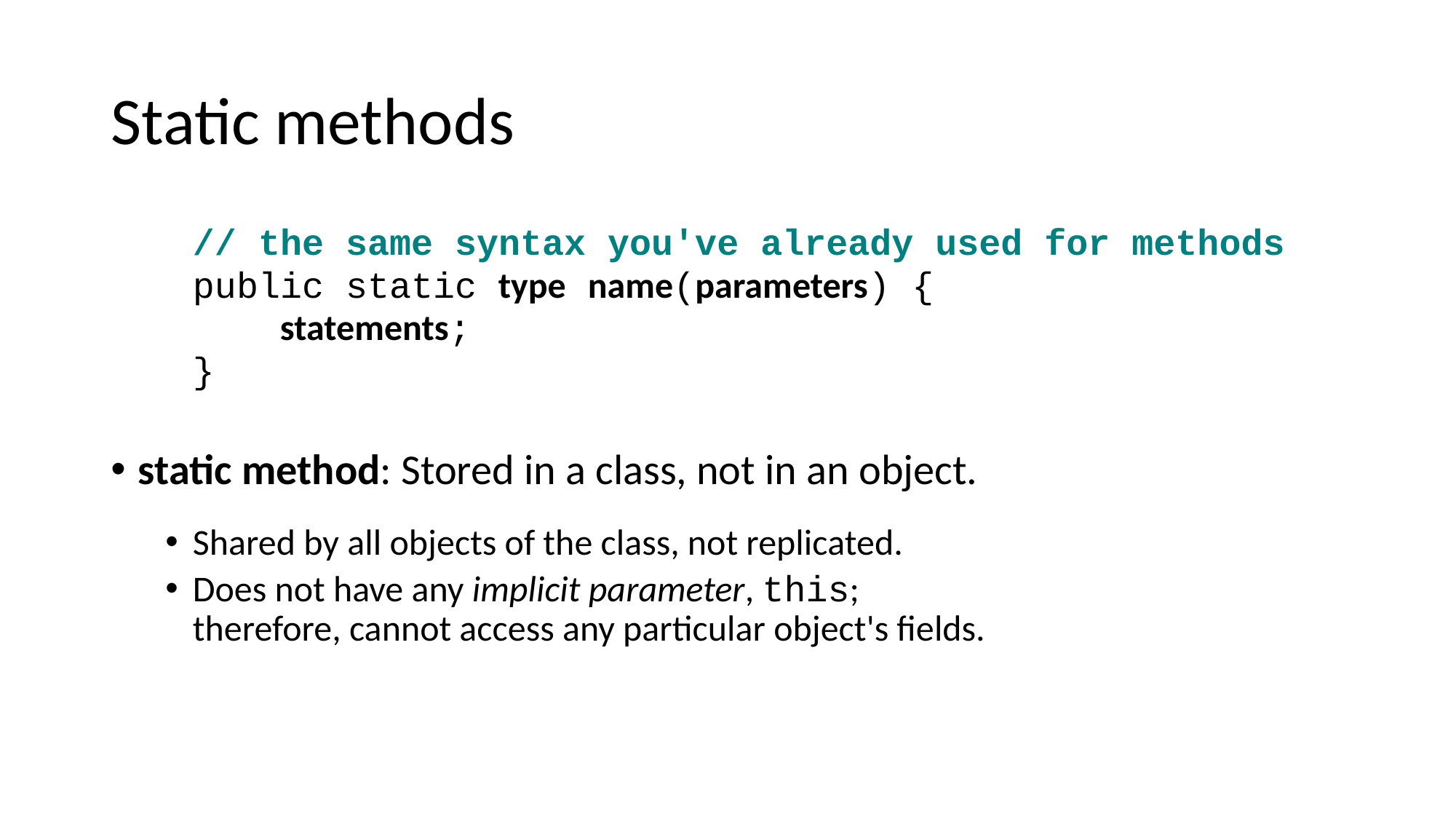

# Static methods
	// the same syntax you've already used for methods
	public static type name(parameters) {
	    statements;
	}

static method: Stored in a class, not in an object.

Shared by all objects of the class, not replicated.
Does not have any implicit parameter, this;
therefore, cannot access any particular object's fields.